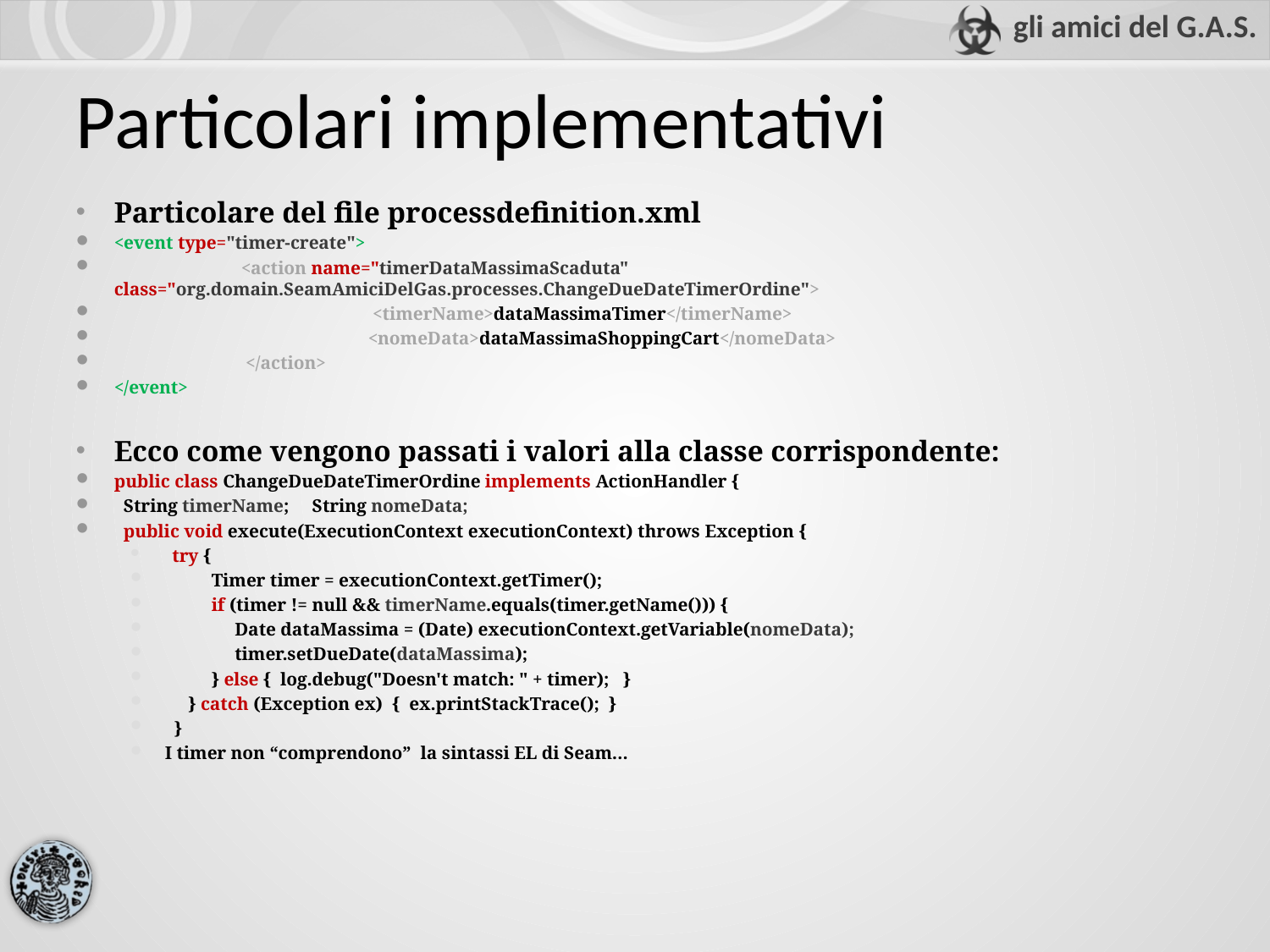

Particolari implementativi
Particolare del file processdefinition.xml
<event type="timer-create">
	<action name="timerDataMassimaScaduta" class="org.domain.SeamAmiciDelGas.processes.ChangeDueDateTimerOrdine">
       		 <timerName>dataMassimaTimer</timerName>
        		<nomeData>dataMassimaShoppingCart</nomeData>
     	 </action>
</event>

Ecco come vengono passati i valori alla classe corrispondente:
public class ChangeDueDateTimerOrdine implements ActionHandler {
  String timerName;     String nomeData;
  public void execute(ExecutionContext executionContext) throws Exception {
  try {
          Timer timer = executionContext.getTimer();
          if (timer != null && timerName.equals(timer.getName())) {
               Date dataMassima = (Date) executionContext.getVariable(nomeData);
               timer.setDueDate(dataMassima);
          } else {  log.debug("Doesn't match: " + timer);   }
     } catch (Exception ex)  {  ex.printStackTrace();  }
  }
I timer non “comprendono”  la sintassi EL di Seam…